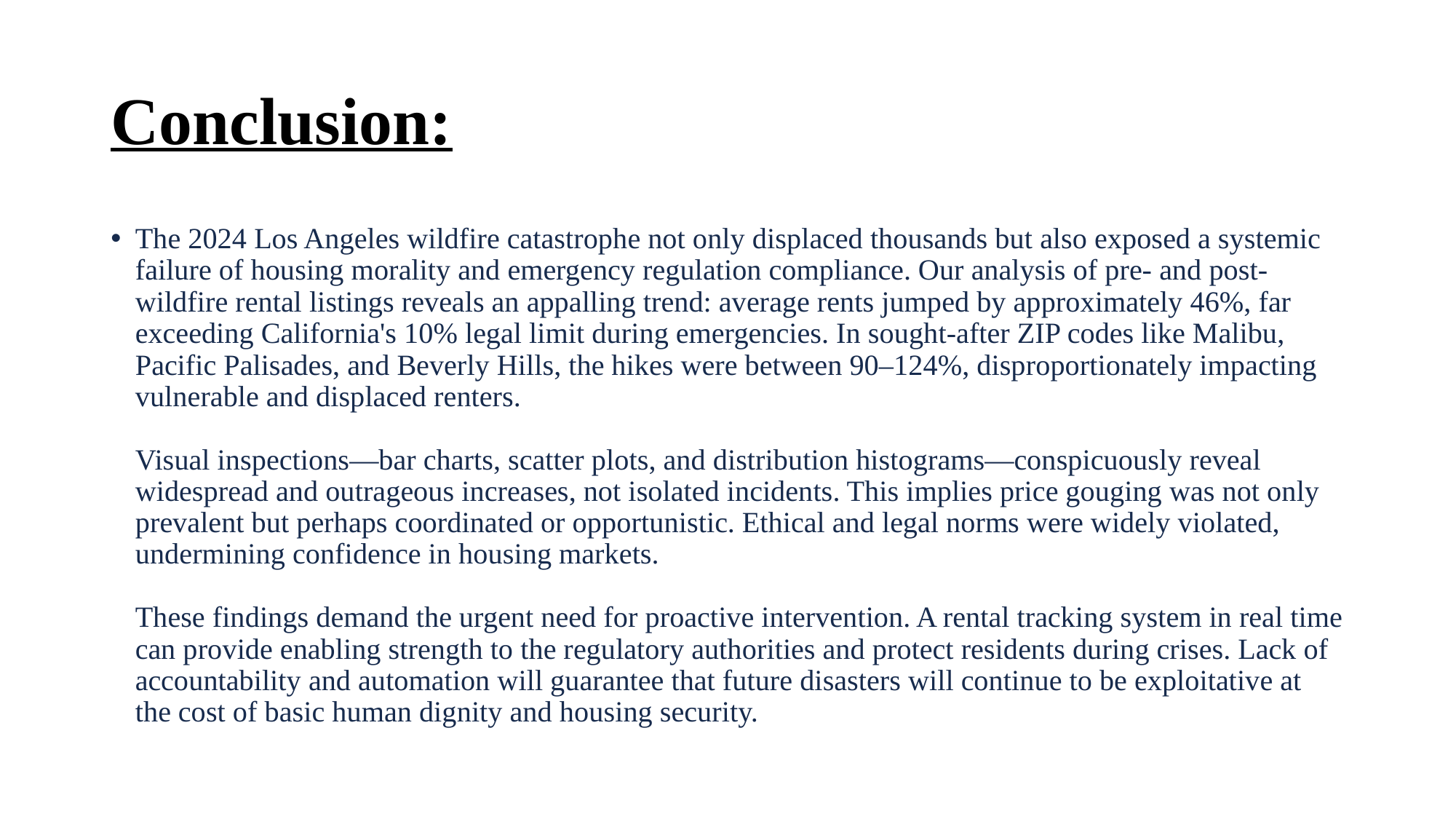

# Conclusion:
The 2024 Los Angeles wildfire catastrophe not only displaced thousands but also exposed a systemic failure of housing morality and emergency regulation compliance. Our analysis of pre- and post-wildfire rental listings reveals an appalling trend: average rents jumped by approximately 46%, far exceeding California's 10% legal limit during emergencies. In sought-after ZIP codes like Malibu, Pacific Palisades, and Beverly Hills, the hikes were between 90–124%, disproportionately impacting vulnerable and displaced renters.
Visual inspections—bar charts, scatter plots, and distribution histograms—conspicuously reveal widespread and outrageous increases, not isolated incidents. This implies price gouging was not only prevalent but perhaps coordinated or opportunistic. Ethical and legal norms were widely violated, undermining confidence in housing markets.
These findings demand the urgent need for proactive intervention. A rental tracking system in real time can provide enabling strength to the regulatory authorities and protect residents during crises. Lack of accountability and automation will guarantee that future disasters will continue to be exploitative at the cost of basic human dignity and housing security.